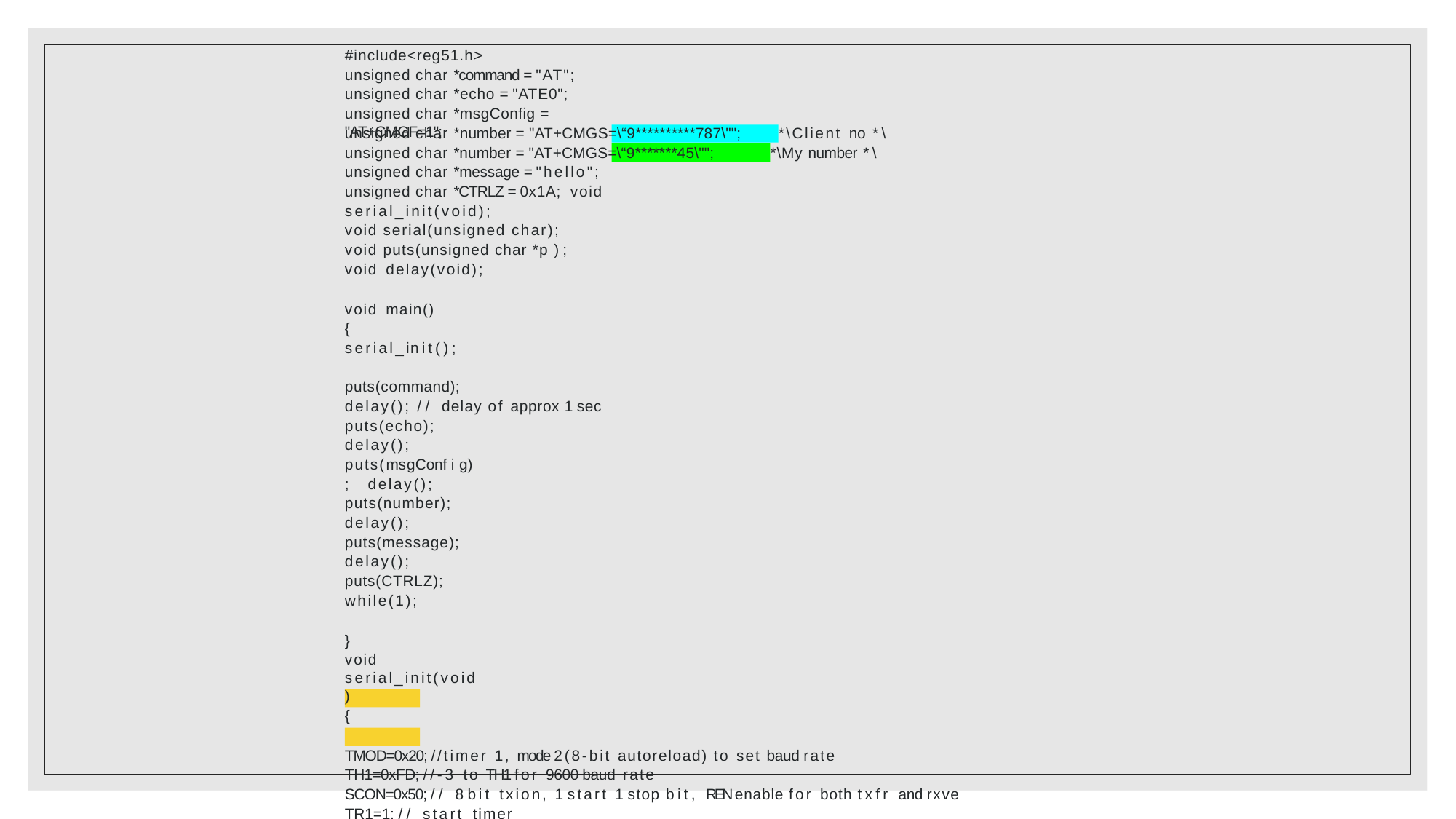

#include<reg51.h>
unsigned char *command = "AT";  unsigned char *echo = "ATE0";
unsigned char *msgConfig = "AT+CMGF=1";
unsigned char *number = "AT+CMGS=\“9**********787\"";
*\Client no *\

unsigned char *number = "AT+CMGS=\“9*******45\"";
*\My number *\
unsigned char *message = "hello";  unsigned char *CTRLZ = 0x1A;  void serial_init(void);
void serial(unsigned char);  void puts(unsigned char *p );  void delay(void);

void main()
{
serial_init();  puts(command);
delay(); // delay of approx 1 sec  puts(echo);
delay();  puts(msgConfig);  delay();  puts(number);  delay();  puts(message);  delay();  puts(CTRLZ);  while(1);

}
void serial_init(void)
{

TMOD=0x20; //timer 1, mode 2(8-bit autoreload) to set baud rate  TH1=0xFD; //-3 to TH1 for 9600 baud rate
SCON=0x50; // 8 bit txion, 1 start 1 stop bit, REN enable for both txfr and rxve  TR1=1; // start timer
}